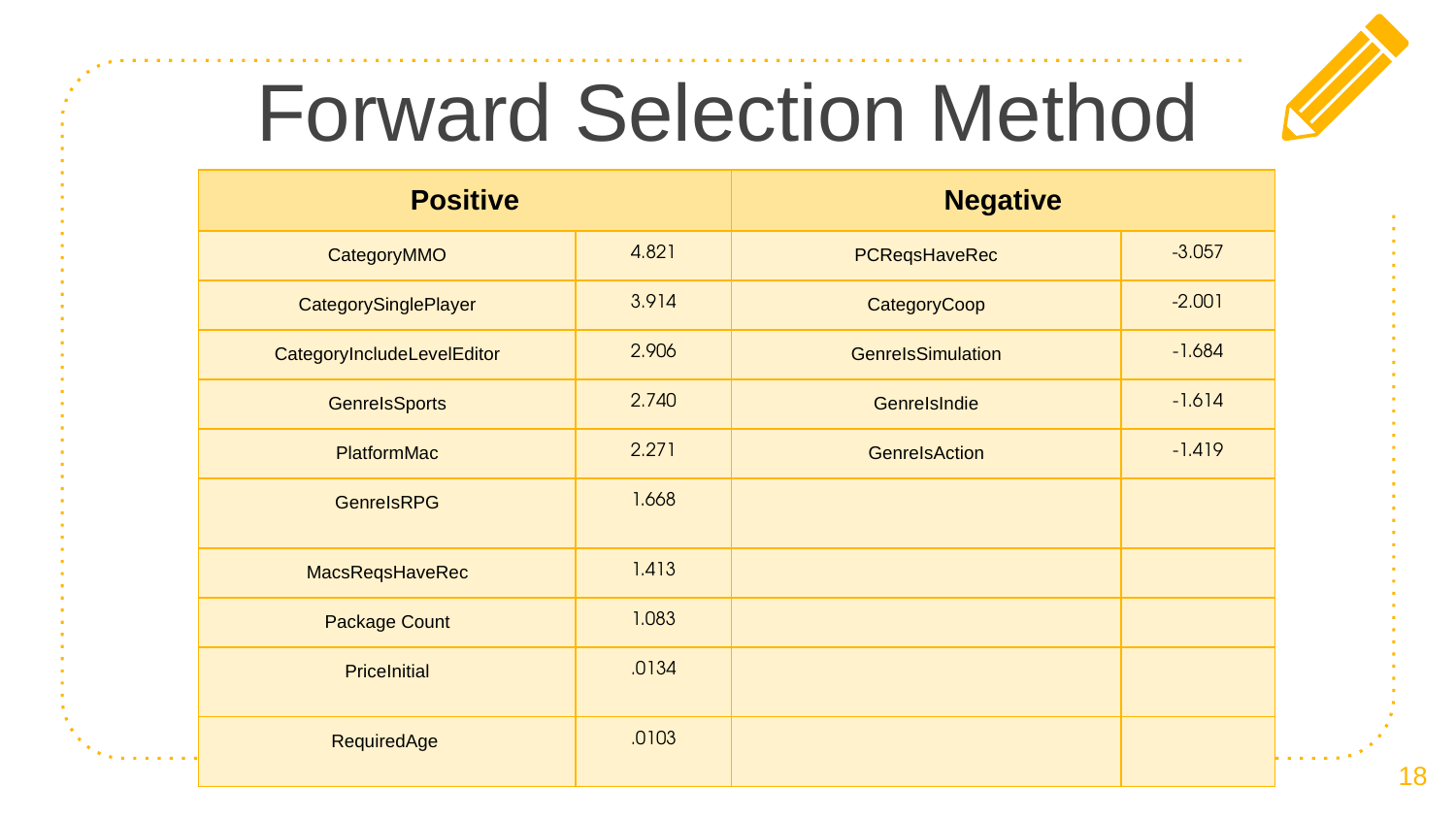

# Forward Selection Method
| Positive |  | Negative |  |
| --- | --- | --- | --- |
| CategoryMMO | 4.821 | PCReqsHaveRec | -3.057 |
| CategorySinglePlayer | 3.914 | CategoryCoop | -2.001 |
| CategoryIncludeLevelEditor | 2.906 | GenreIsSimulation | -1.684 |
| GenreIsSports | 2.740 | GenreIsIndie | -1.614 |
| PlatformMac | 2.271 | GenreIsAction | -1.419 |
| GenreIsRPG | 1.668 |  |  |
| MacsReqsHaveRec | 1.413 |  |  |
| Package Count | 1.083 |  |  |
| PriceInitial | .0134 |  |  |
| RequiredAge | .0103 |  |  |
18